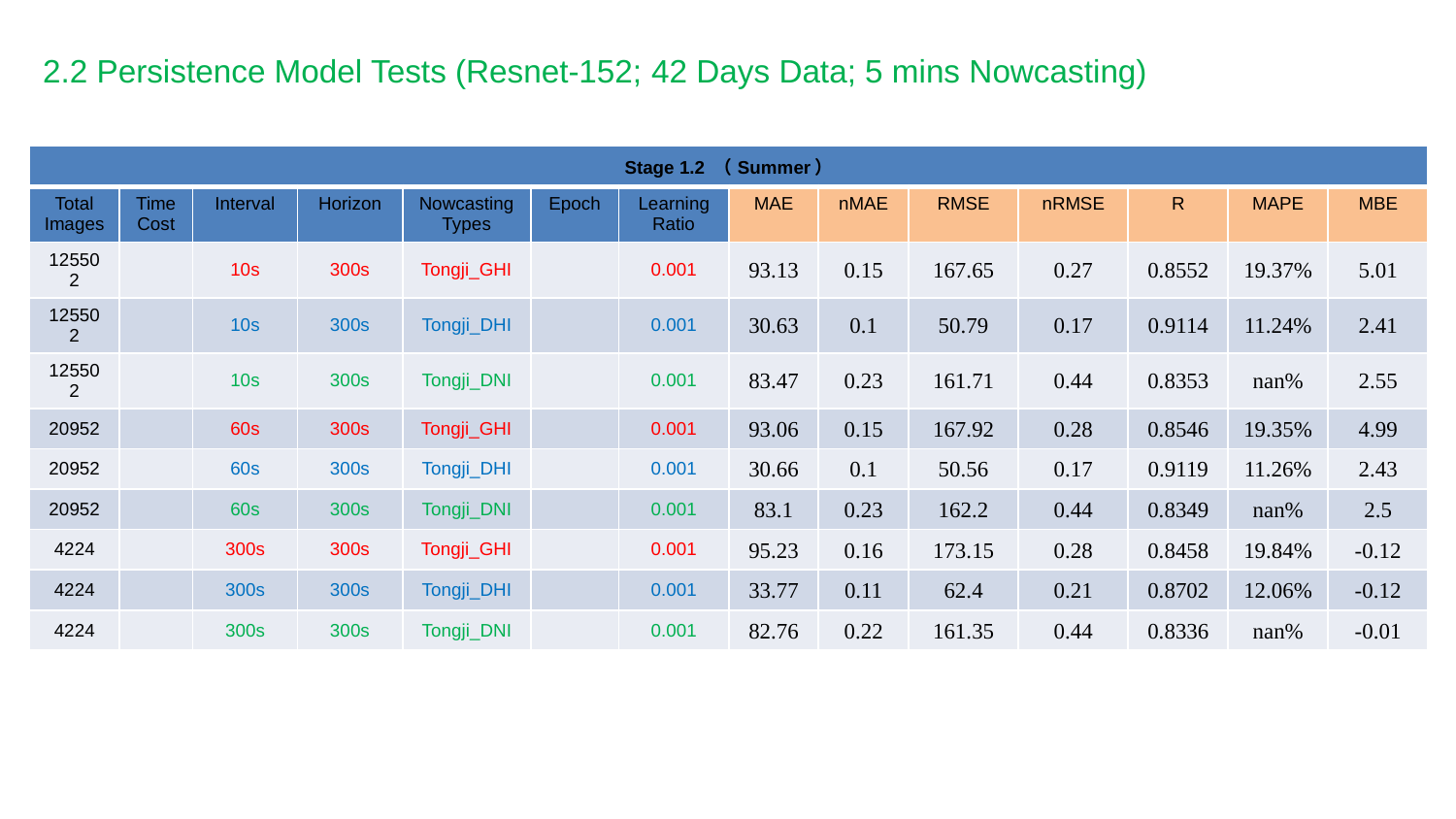

2.2 Persistence Model Tests (Resnet-152; 42 Days Data; 5 mins Nowcasting)

| Stage 1.2 （Summer） |  |  |  |  |  |  |  |  |  |  |  |  |  |
| --- | --- | --- | --- | --- | --- | --- | --- | --- | --- | --- | --- | --- | --- |
| Total Images | Time Cost | Interval | Horizon | Nowcasting Types | Epoch | Learning Ratio | MAE | nMAE | RMSE | nRMSE | R | MAPE | MBE |
| 125502 |  | 10s | 300s | Tongji\_GHI |  | 0.001 | 93.13 | 0.15 | 167.65 | 0.27 | 0.8552 | 19.37% | 5.01 |
| 125502 |  | 10s | 300s | Tongji\_DHI |  | 0.001 | 30.63 | 0.1 | 50.79 | 0.17 | 0.9114 | 11.24% | 2.41 |
| 125502 |  | 10s | 300s | Tongji\_DNI |  | 0.001 | 83.47 | 0.23 | 161.71 | 0.44 | 0.8353 | nan% | 2.55 |
| 20952 |  | 60s | 300s | Tongji\_GHI |  | 0.001 | 93.06 | 0.15 | 167.92 | 0.28 | 0.8546 | 19.35% | 4.99 |
| 20952 |  | 60s | 300s | Tongji\_DHI |  | 0.001 | 30.66 | 0.1 | 50.56 | 0.17 | 0.9119 | 11.26% | 2.43 |
| 20952 |  | 60s | 300s | Tongji\_DNI |  | 0.001 | 83.1 | 0.23 | 162.2 | 0.44 | 0.8349 | nan% | 2.5 |
| 4224 |  | 300s | 300s | Tongji\_GHI |  | 0.001 | 95.23 | 0.16 | 173.15 | 0.28 | 0.8458 | 19.84% | -0.12 |
| 4224 |  | 300s | 300s | Tongji\_DHI |  | 0.001 | 33.77 | 0.11 | 62.4 | 0.21 | 0.8702 | 12.06% | -0.12 |
| 4224 |  | 300s | 300s | Tongji\_DNI |  | 0.001 | 82.76 | 0.22 | 161.35 | 0.44 | 0.8336 | nan% | -0.01 |